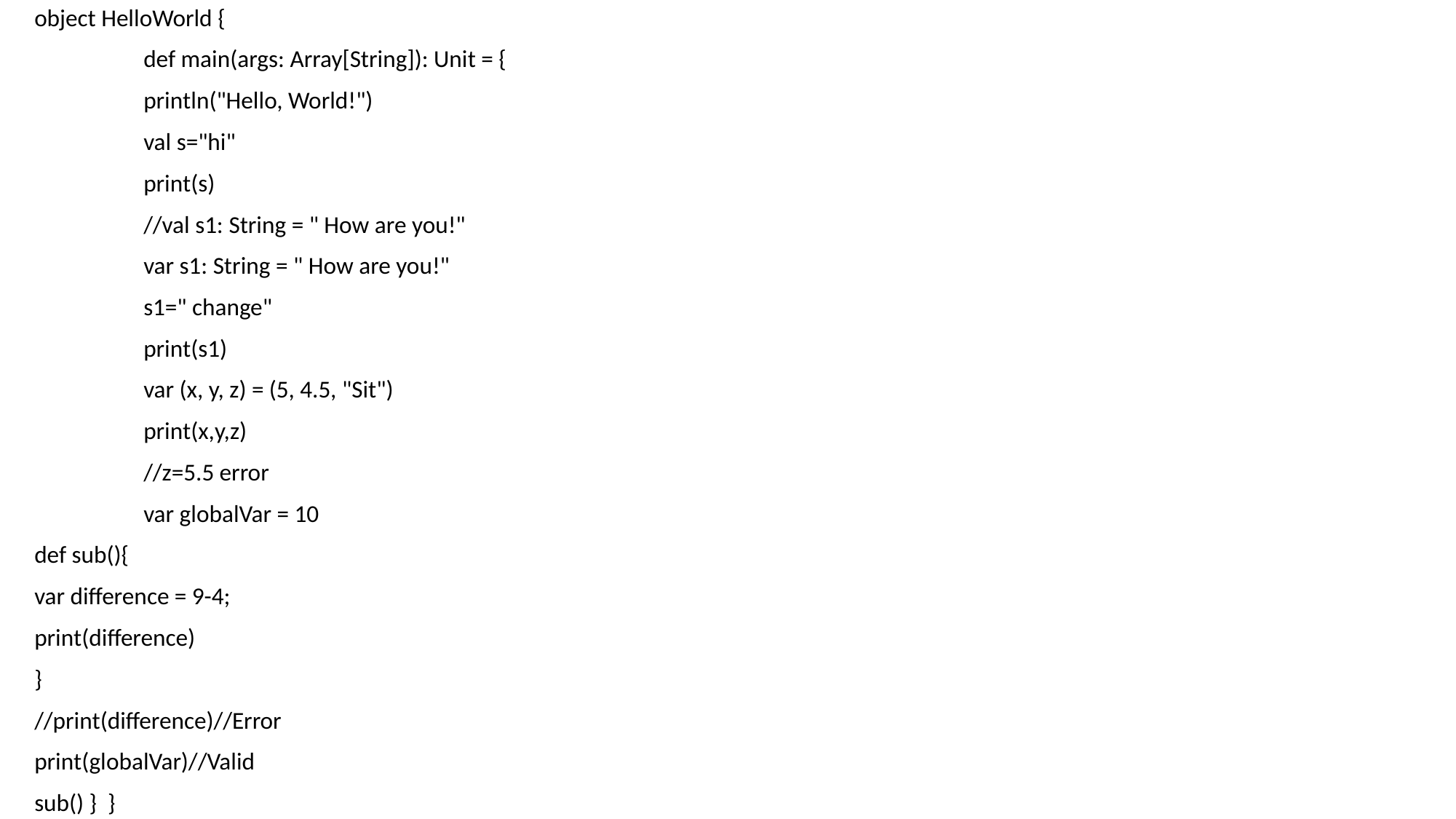

object HelloWorld {
	def main(args: Array[String]): Unit = {
	println("Hello, World!")
	val s="hi"
	print(s)
	//val s1: String = " How are you!"
	var s1: String = " How are you!"
	s1=" change"
	print(s1)
	var (x, y, z) = (5, 4.5, "Sit")
	print(x,y,z)
	//z=5.5 error
	var globalVar = 10
def sub(){
var difference = 9-4;
print(difference)
}
//print(difference)//Error
print(globalVar)//Valid
sub() }  }